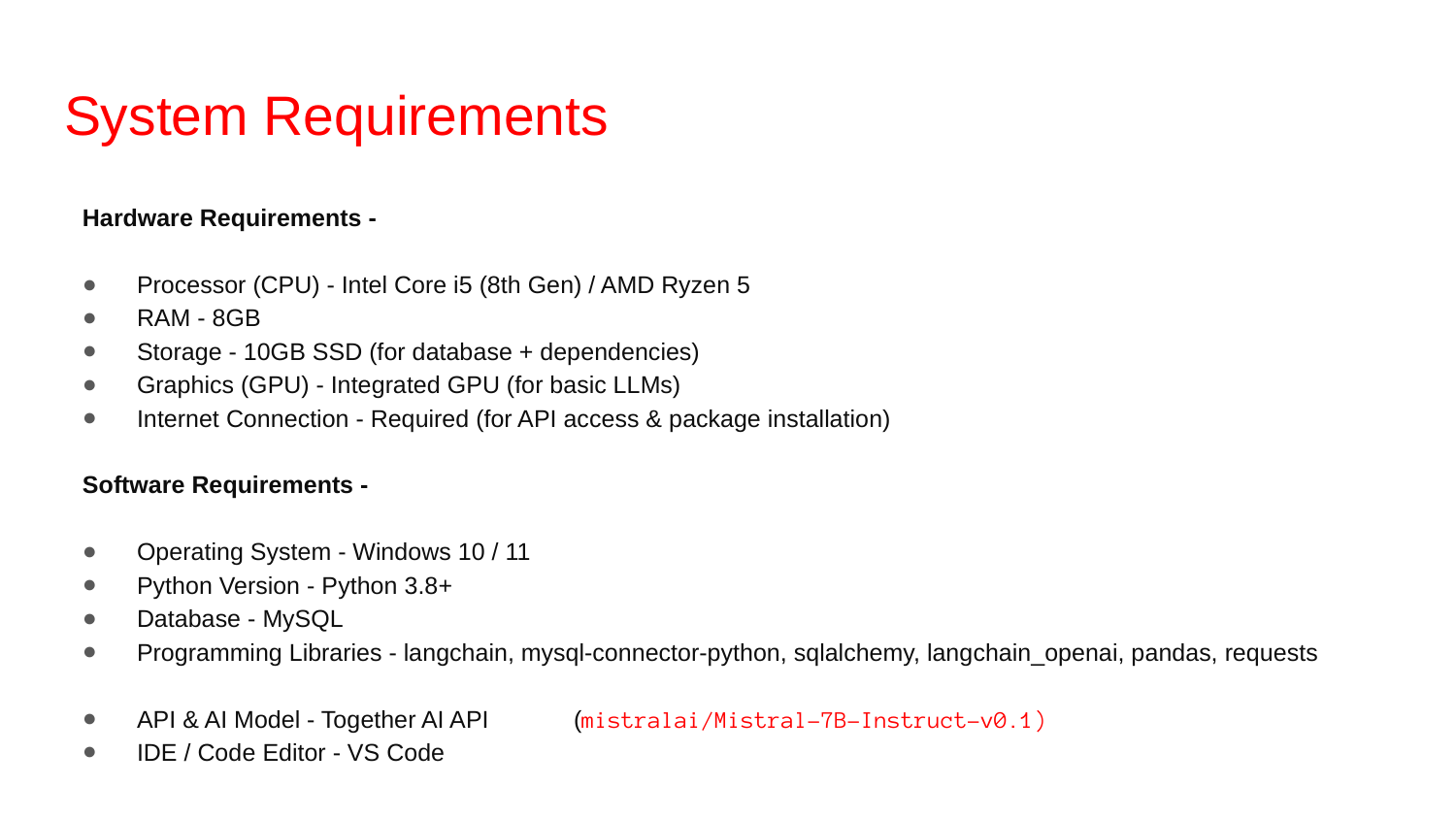

# System Requirements
Hardware Requirements -

Processor (CPU) - Intel Core i5 (8th Gen) / AMD Ryzen 5
RAM - 8GB
Storage - 10GB SSD (for database + dependencies)
Graphics (GPU) - Integrated GPU (for basic LLMs)
Internet Connection - Required (for API access & package installation)

Software Requirements -

Operating System - Windows 10 / 11
Python Version - Python 3.8+
Database - MySQL
Programming Libraries - langchain, mysql-connector-python, sqlalchemy, langchain_openai, pandas, requests
API & AI Model - Together AI API	(mistralai/Mistral-7B-Instruct-v0.1)
IDE / Code Editor - VS Code